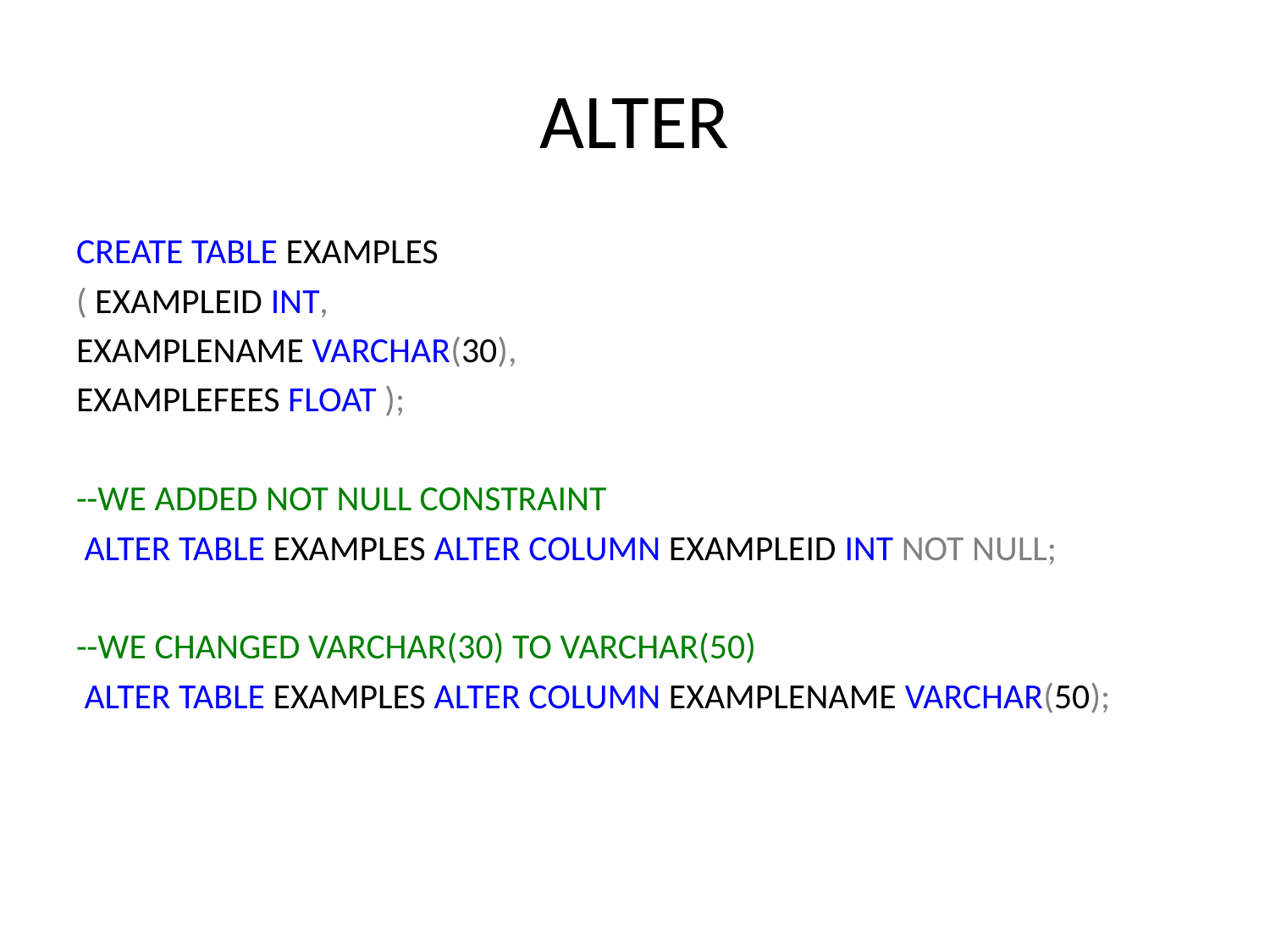

# ALTER
CREATE TABLE EXAMPLES
( EXAMPLEID INT,
EXAMPLENAME VARCHAR(30),
EXAMPLEFEES FLOAT );

--WE ADDED NOT NULL CONSTRAINT
 ALTER TABLE EXAMPLES ALTER COLUMN EXAMPLEID INT NOT NULL;

--WE CHANGED VARCHAR(30) TO VARCHAR(50)
 ALTER TABLE EXAMPLES ALTER COLUMN EXAMPLENAME VARCHAR(50);